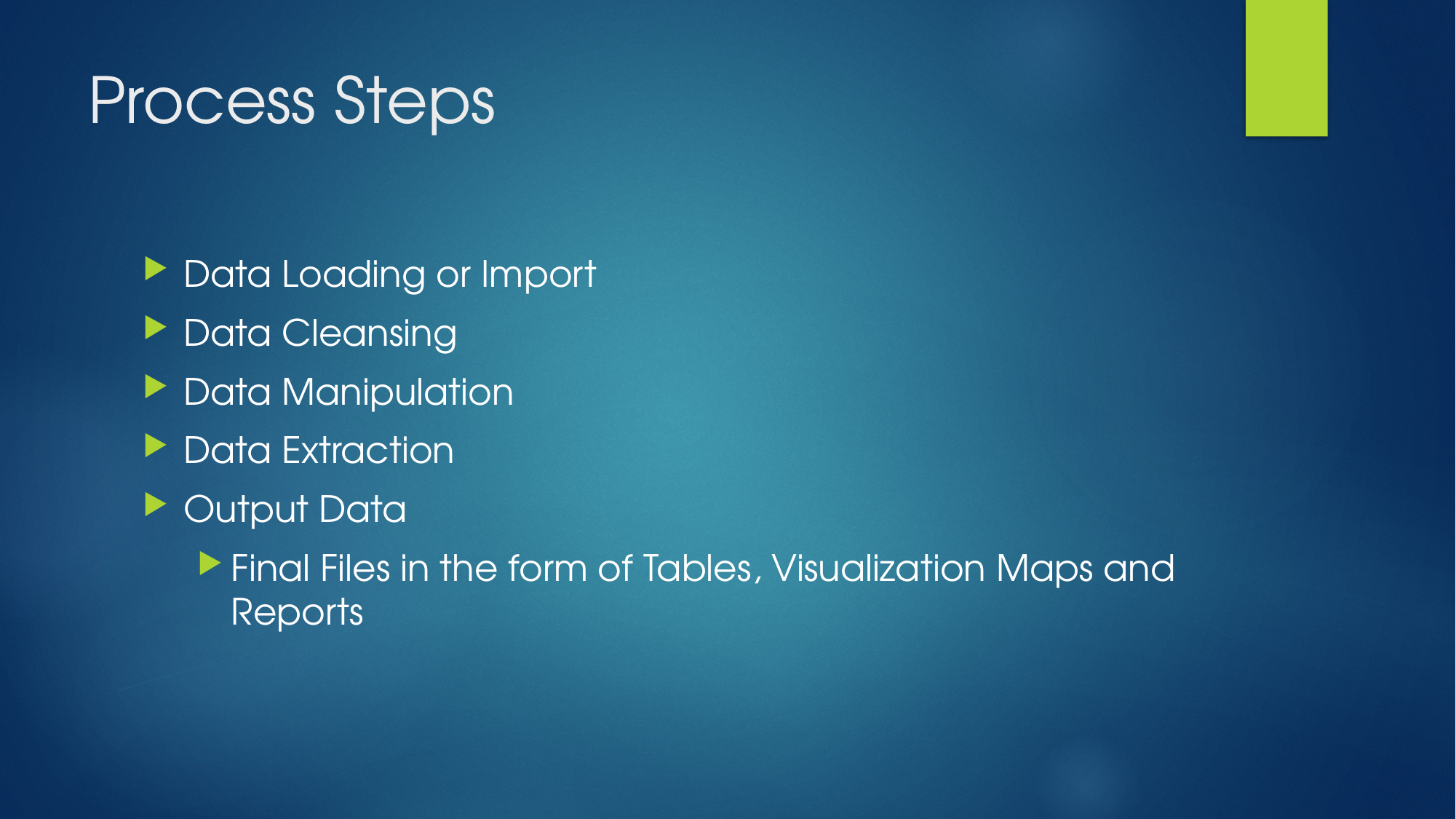

# Process Steps
Data Loading or Import
Data Cleansing
Data Manipulation
Data Extraction
Output Data
Final Files in the form of Tables, Visualization Maps and Reports